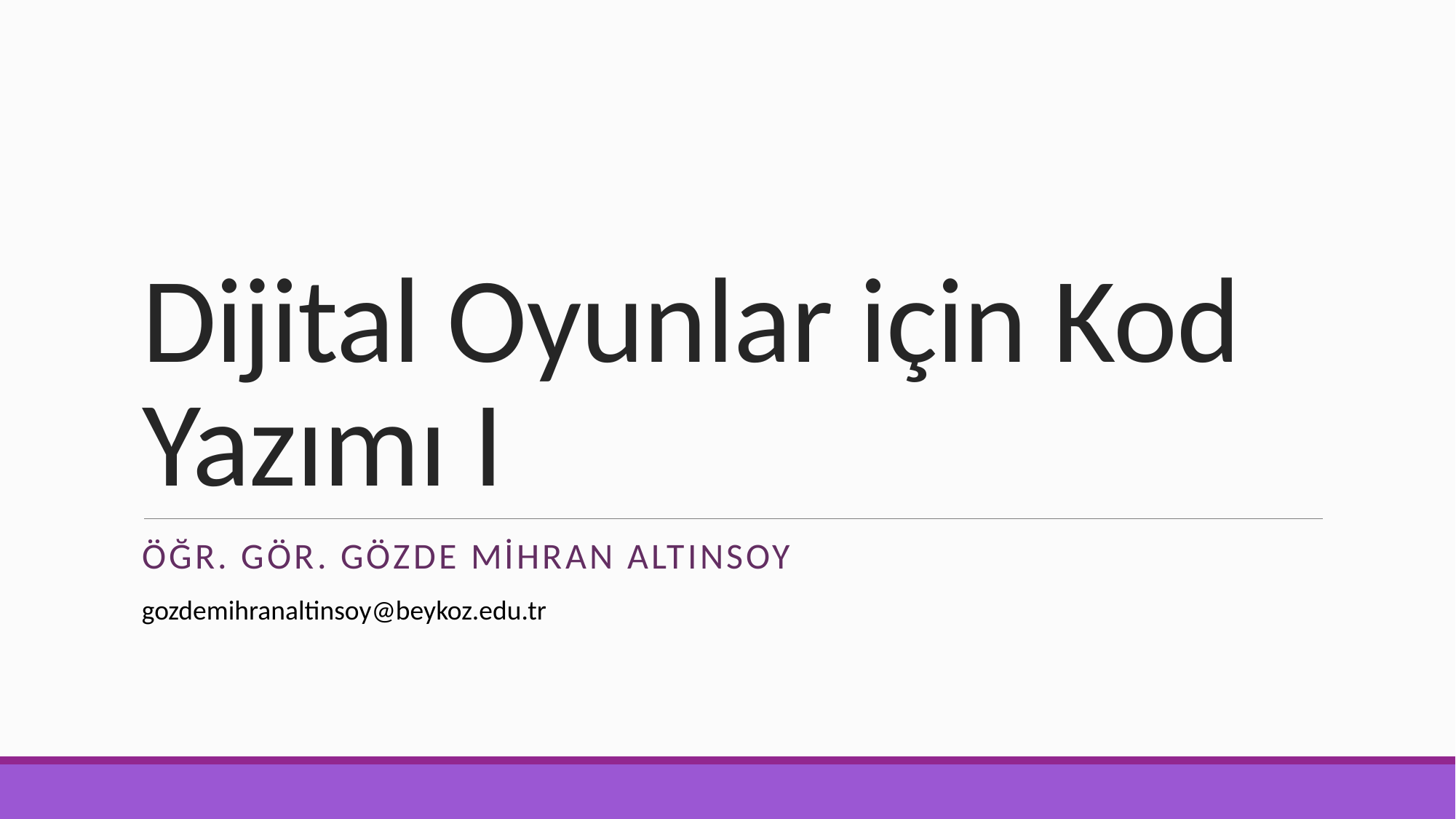

# Dijital Oyunlar için Kod Yazımı I
öğr. gör. gözde mihran Altınsoy

gozdemihranaltinsoy@beykoz.edu.tr